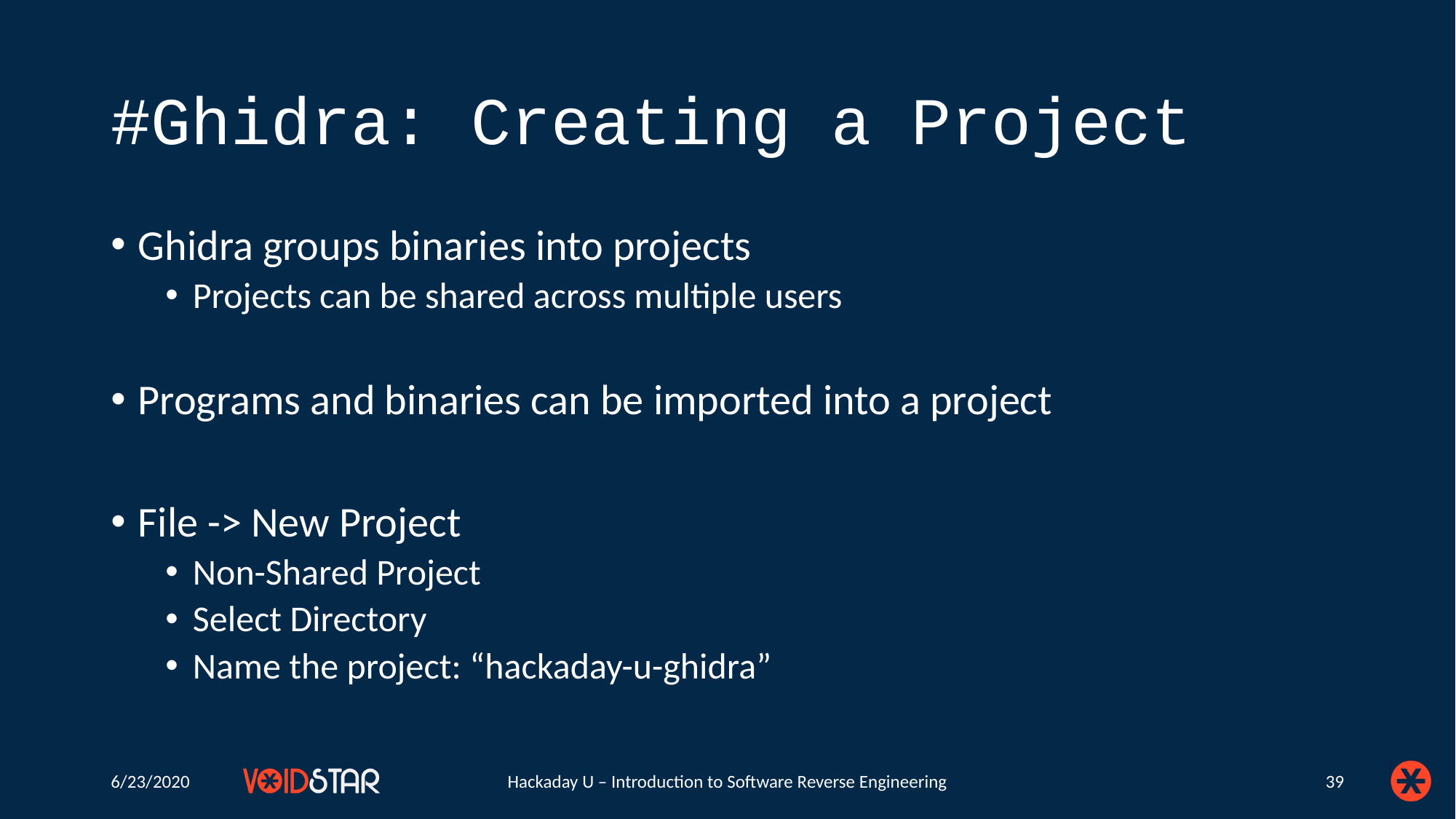

# #Ghidra: Creating a Project
Ghidra groups binaries into projects
Projects can be shared across multiple users

Programs and binaries can be imported into a project

File -> New Project
Non-Shared Project
Select Directory
Name the project: “hackaday-u-ghidra”

6/23/2020
Hackaday U – Introduction to Software Reverse Engineering
39